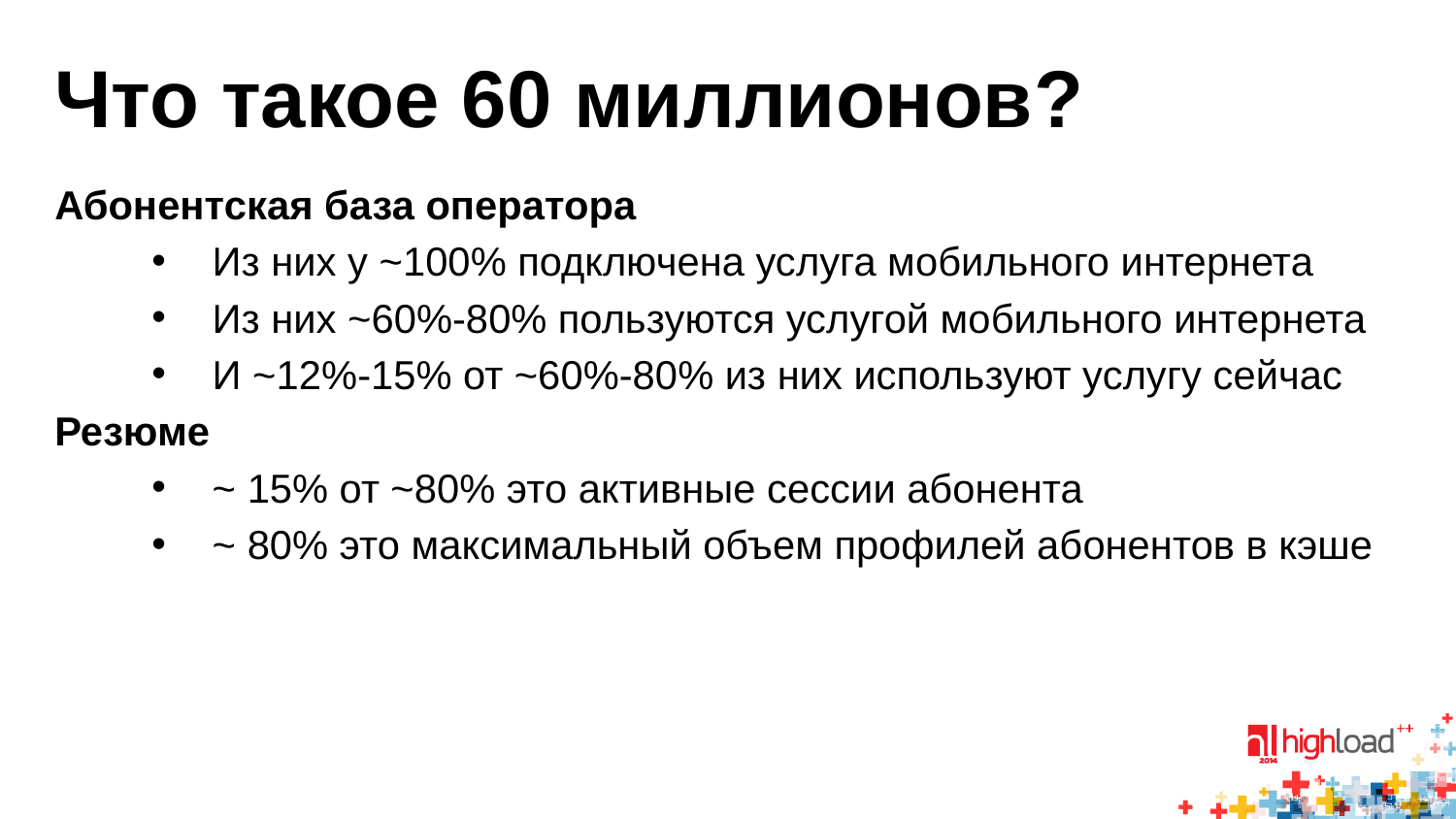

# Что такое 60 миллионов?
Абонентская база оператора
Из них у ~100% подключена услуга мобильного интернета
Из них ~60%-80% пользуются услугой мобильного интернета
И ~12%-15% от ~60%-80% из них используют услугу сейчас
Резюме
~ 15% от ~80% это активные сессии абонента
~ 80% это максимальный объем профилей абонентов в кэше